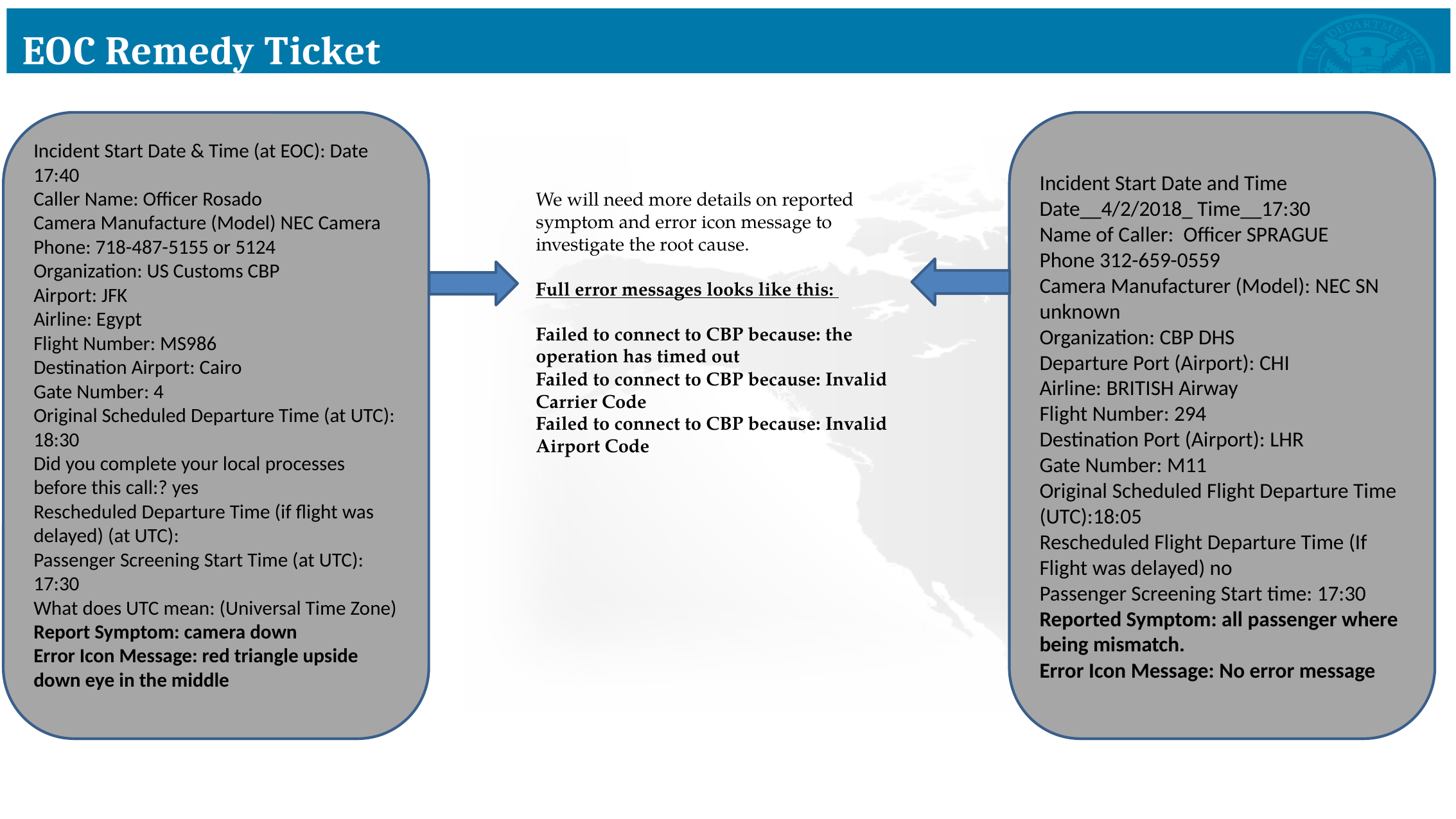

# EOC Remedy Ticket
Incident Start Date & Time (at EOC): Date 17:40
Caller Name: Officer Rosado
Camera Manufacture (Model) NEC Camera
Phone: 718-487-5155 or 5124
Organization: US Customs CBP
Airport: JFK
Airline: Egypt
Flight Number: MS986
Destination Airport: Cairo
Gate Number: 4
Original Scheduled Departure Time (at UTC): 18:30
Did you complete your local processes before this call:? yes
Rescheduled Departure Time (if flight was delayed) (at UTC):
Passenger Screening Start Time (at UTC): 17:30
What does UTC mean: (Universal Time Zone)
Report Symptom: camera down
Error Icon Message: red triangle upside down eye in the middle

Incident Start Date and Time    Date__4/2/2018_ Time__17:30
Name of Caller:  Officer SPRAGUE
Phone 312-659-0559
Camera Manufacturer (Model): NEC SN unknown
Organization: CBP DHS
Departure Port (Airport): CHI
Airline: BRITISH Airway
Flight Number: 294
Destination Port (Airport): LHR
Gate Number: M11
Original Scheduled Flight Departure Time (UTC):18:05
Rescheduled Flight Departure Time (If Flight was delayed) no
Passenger Screening Start time: 17:30
Reported Symptom: all passenger where being mismatch.
Error Icon Message: No error message
We will need more details on reported symptom and error icon message to investigate the root cause.

Full error messages looks like this:

Failed to connect to CBP because: the operation has timed out
Failed to connect to CBP because: Invalid Carrier Code
Failed to connect to CBP because: Invalid Airport Code